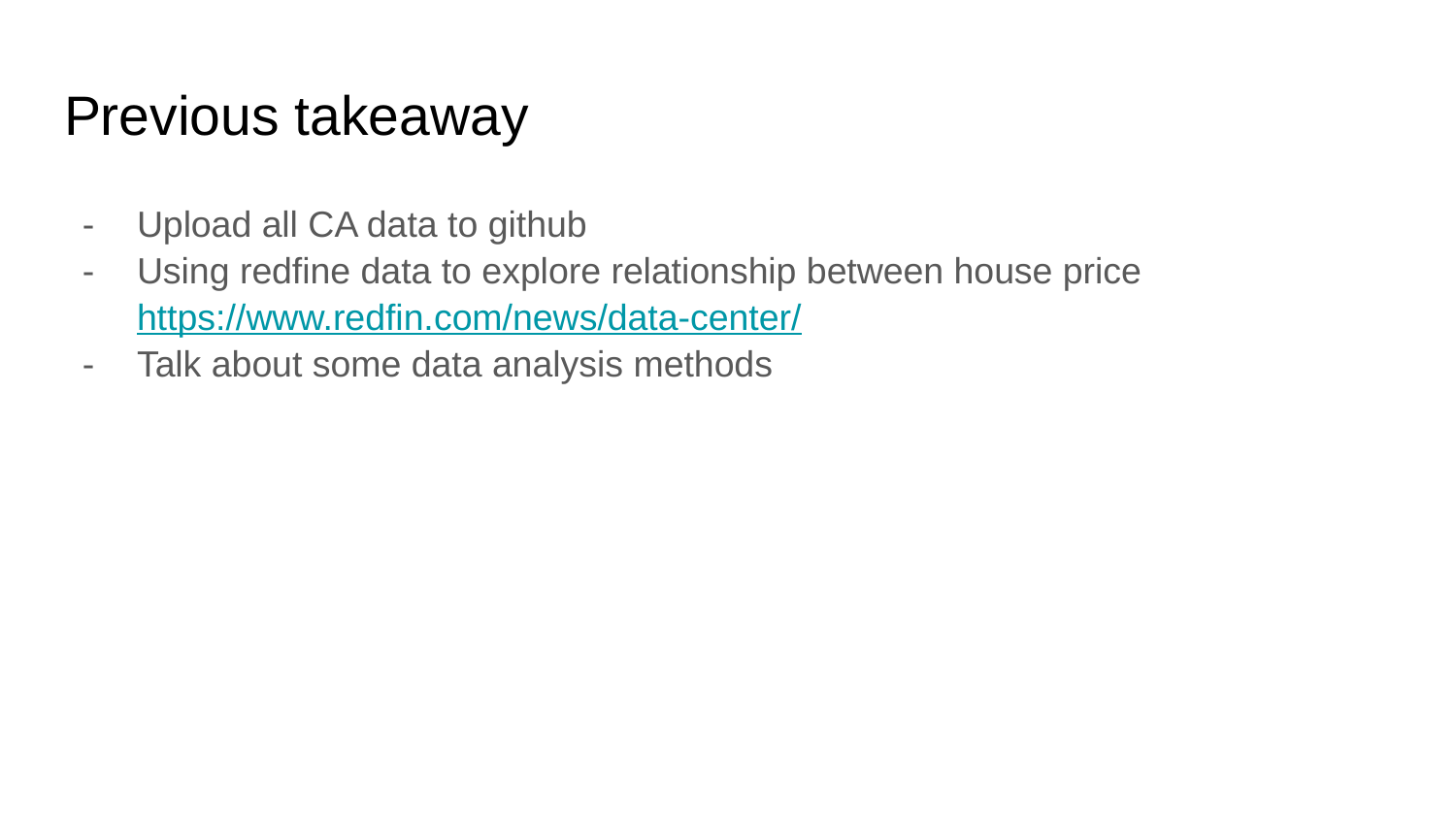

# Previous takeaway
Upload all CA data to github
Using redfine data to explore relationship between house price https://www.redfin.com/news/data-center/
Talk about some data analysis methods